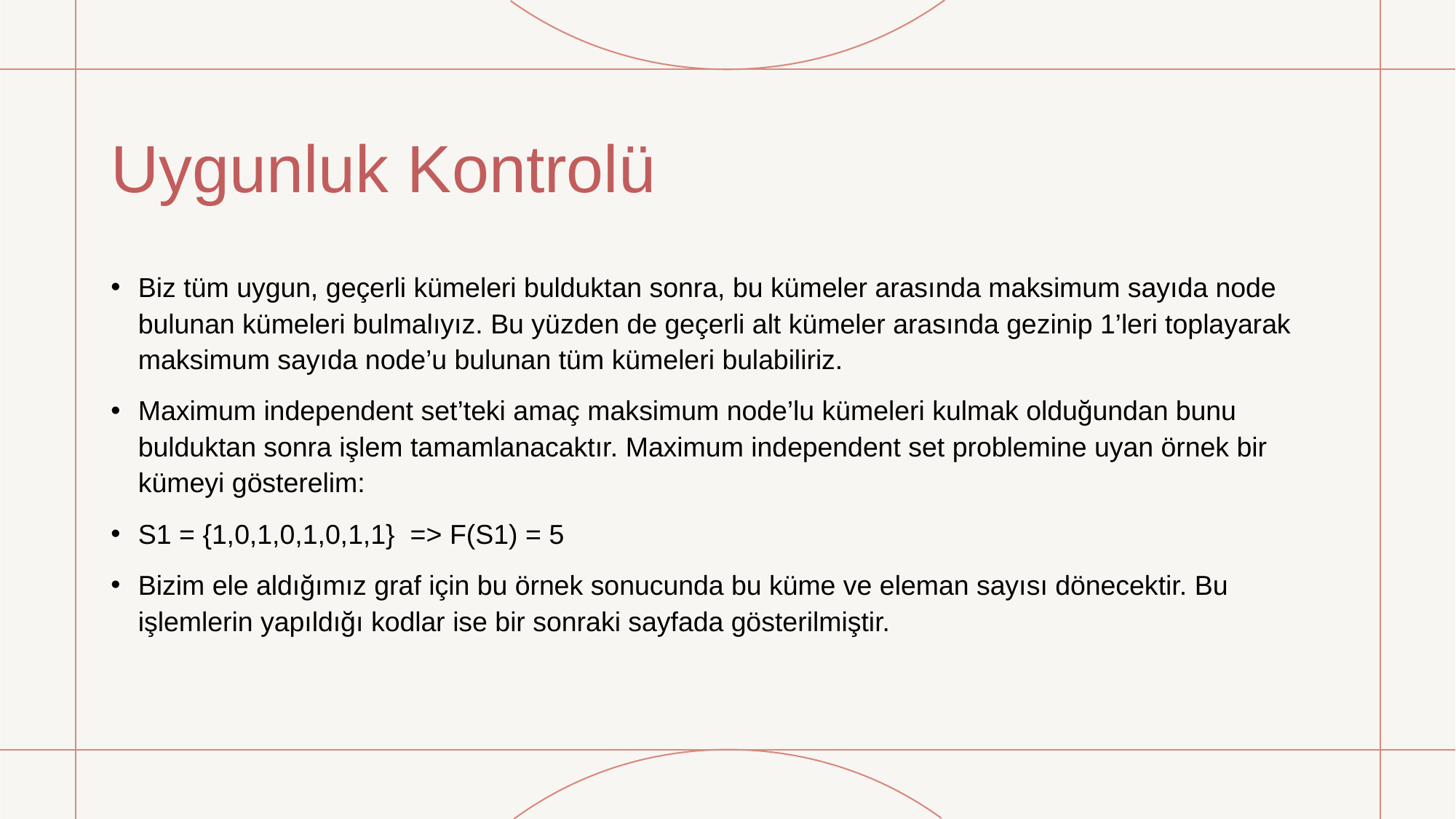

# Uygunluk Kontrolü
Biz tüm uygun, geçerli kümeleri bulduktan sonra, bu kümeler arasında maksimum sayıda node bulunan kümeleri bulmalıyız. Bu yüzden de geçerli alt kümeler arasında gezinip 1’leri toplayarak maksimum sayıda node’u bulunan tüm kümeleri bulabiliriz.
Maximum independent set’teki amaç maksimum node’lu kümeleri kulmak olduğundan bunu bulduktan sonra işlem tamamlanacaktır. Maximum independent set problemine uyan örnek bir kümeyi gösterelim:
S1 = {1,0,1,0,1,0,1,1}  => F(S1) = 5
Bizim ele aldığımız graf için bu örnek sonucunda bu küme ve eleman sayısı dönecektir. Bu işlemlerin yapıldığı kodlar ise bir sonraki sayfada gösterilmiştir.